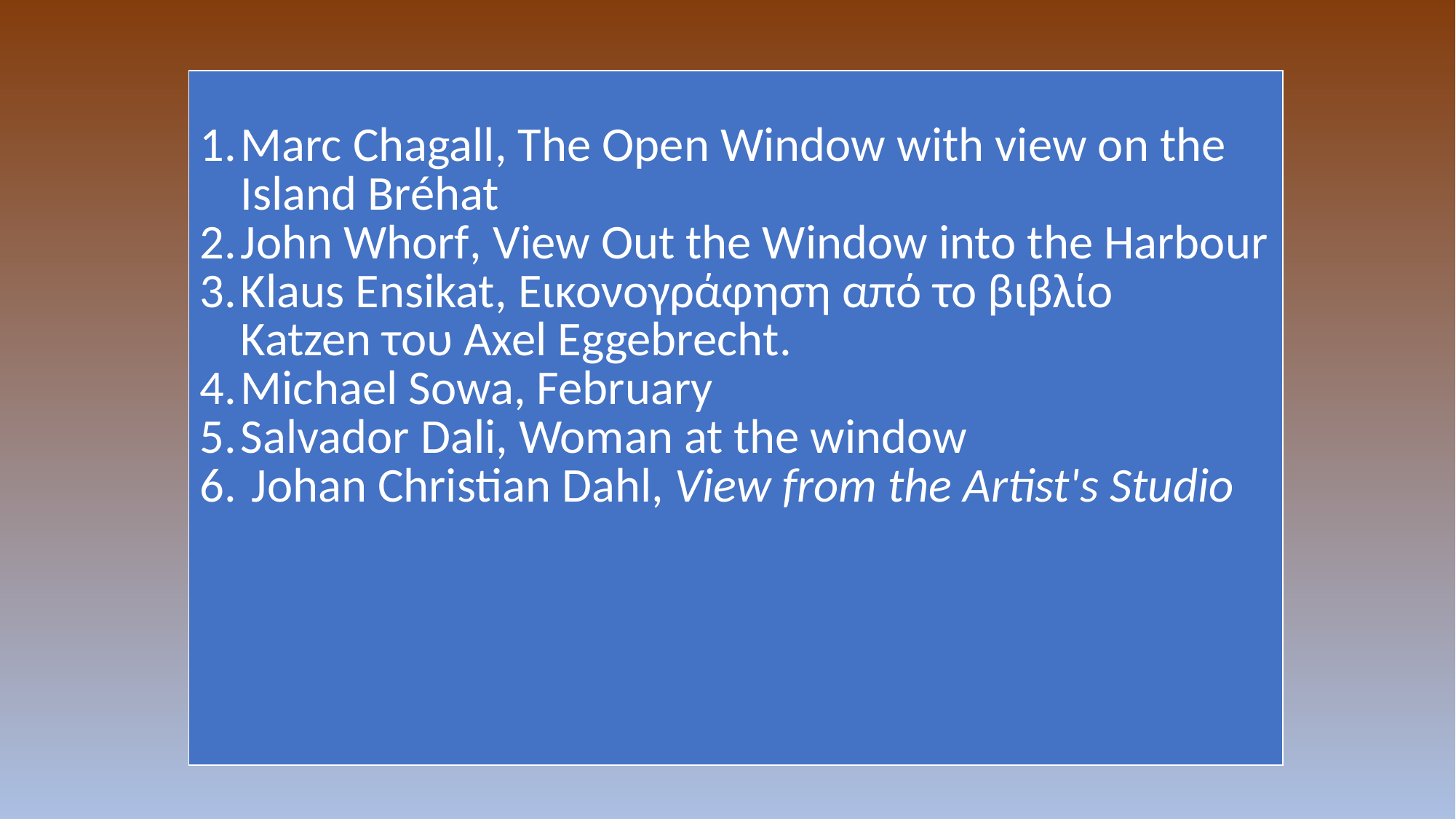

| Marc Chagall, The Open Window with view on the Island Bréhat  John Whorf, View Out the Window into the Harbour Klaus Ensikat, Εικονογράφηση από το βιβλίο Katzen του Axel Eggebrecht. Michael Sowa, February Salvador Dali, Woman at the window Johan Christian Dahl, View from the Artist's Studio |
| --- |